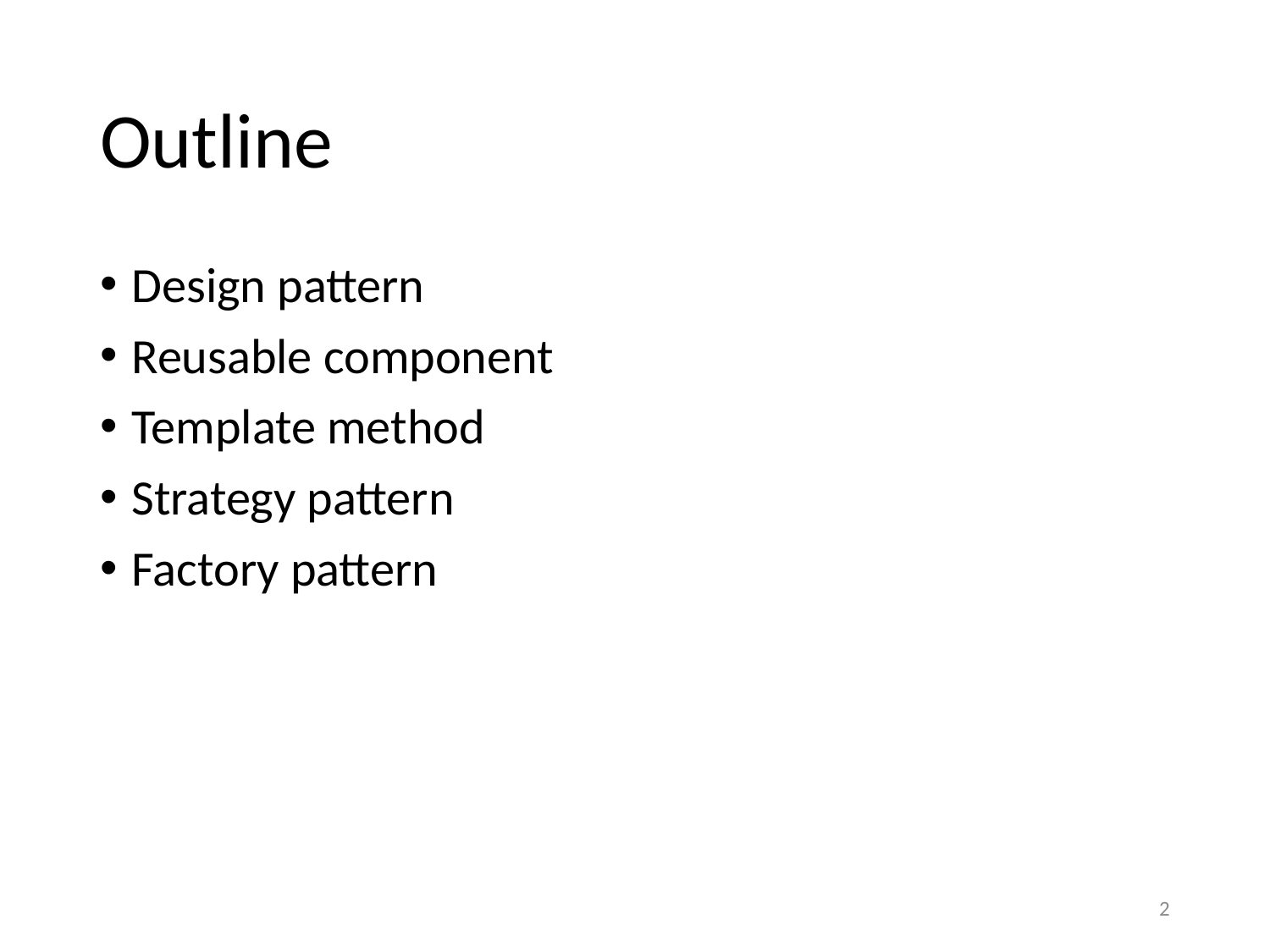

# Outline
Design pattern
Reusable component
Template method
Strategy pattern
Factory pattern

2